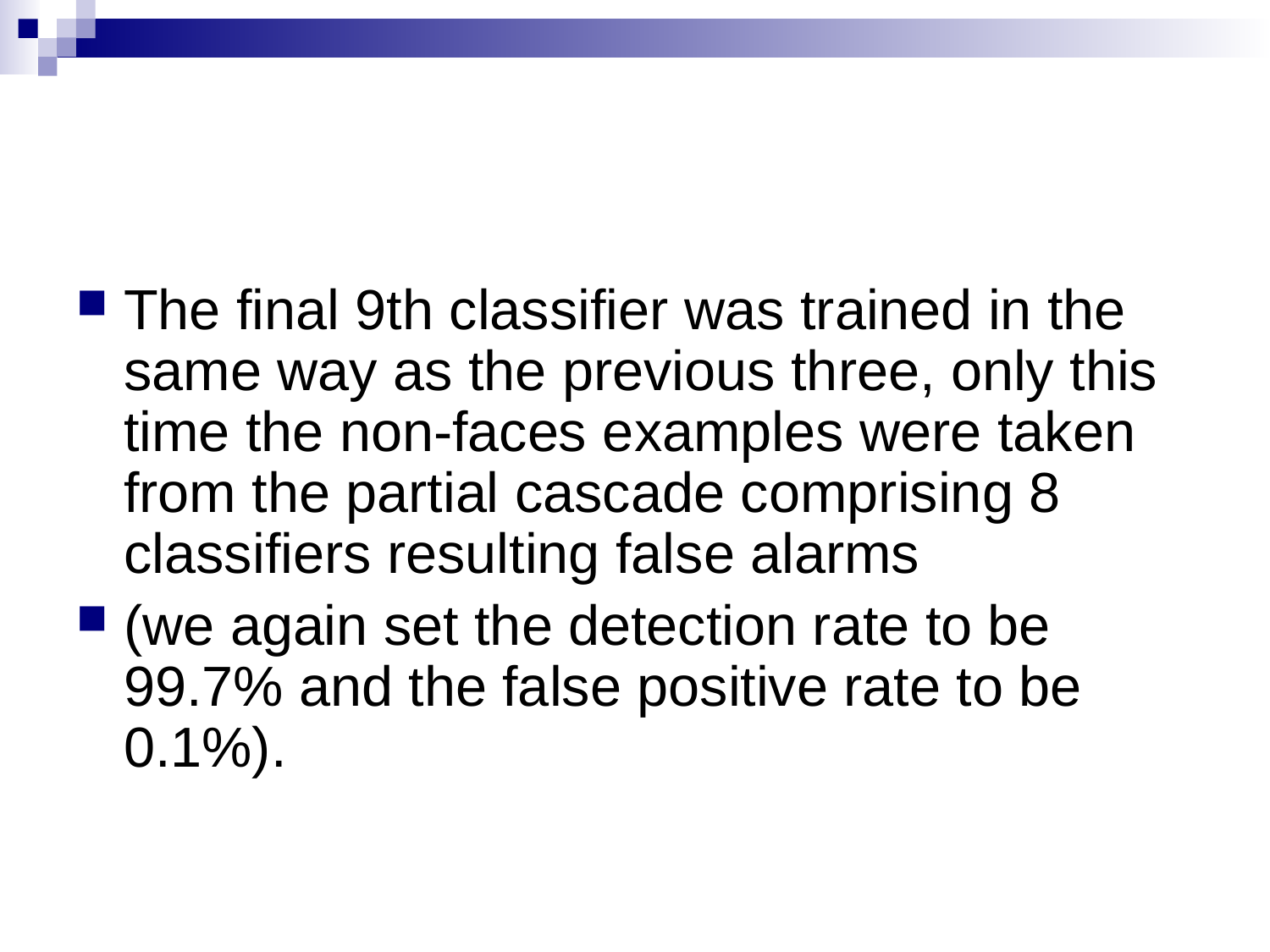

#
The final 9th classifier was trained in the same way as the previous three, only this time the non-faces examples were taken from the partial cascade comprising 8 classifiers resulting false alarms
(we again set the detection rate to be 99.7% and the false positive rate to be 0.1%).